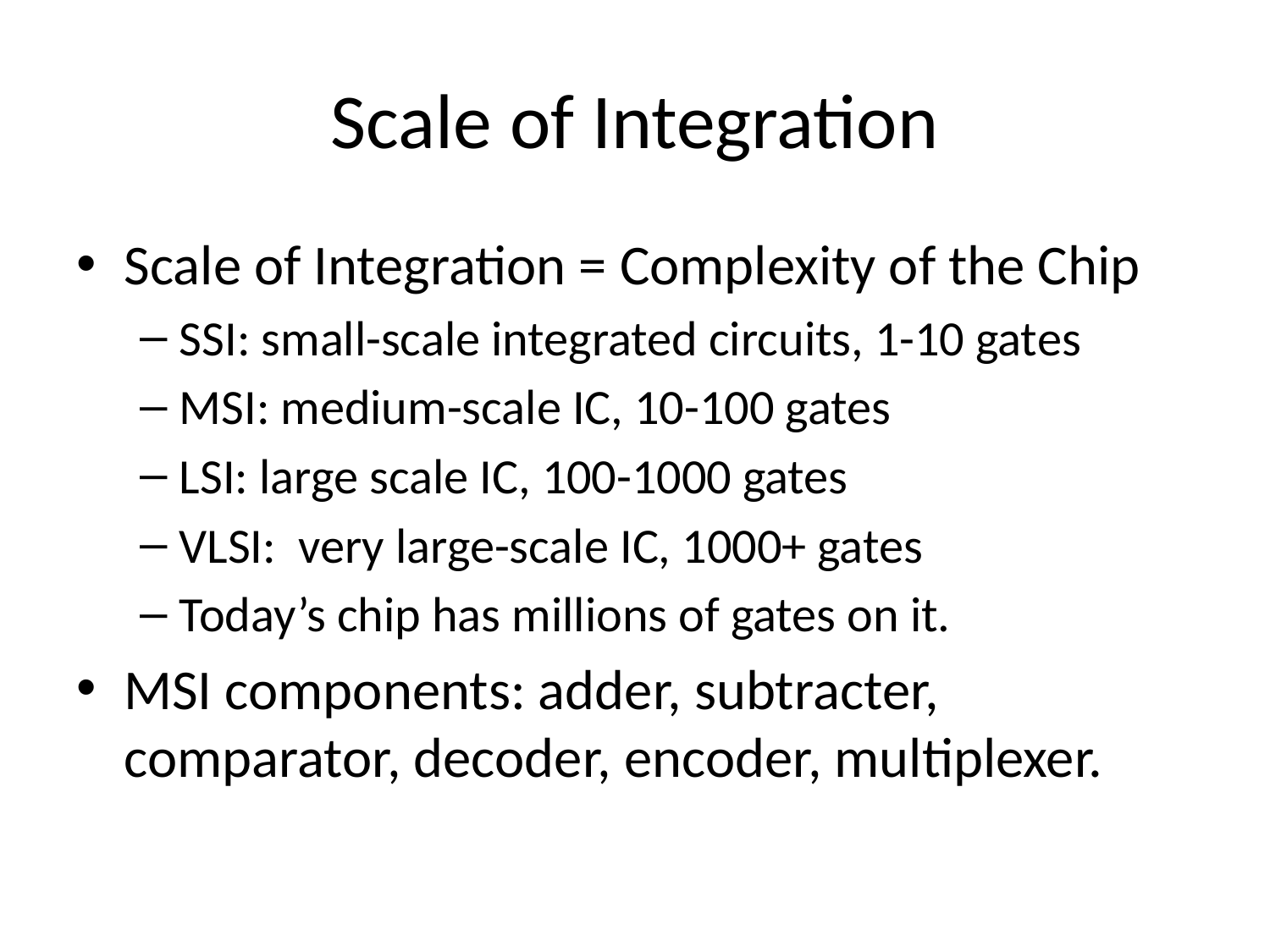

# Scale of Integration
Scale of Integration = Complexity of the Chip
SSI: small-scale integrated circuits, 1-10 gates
MSI: medium-scale IC, 10-100 gates
LSI: large scale IC, 100-1000 gates
VLSI:  very large-scale IC, 1000+ gates
Today’s chip has millions of gates on it.
MSI components: adder, subtracter, comparator, decoder, encoder, multiplexer.